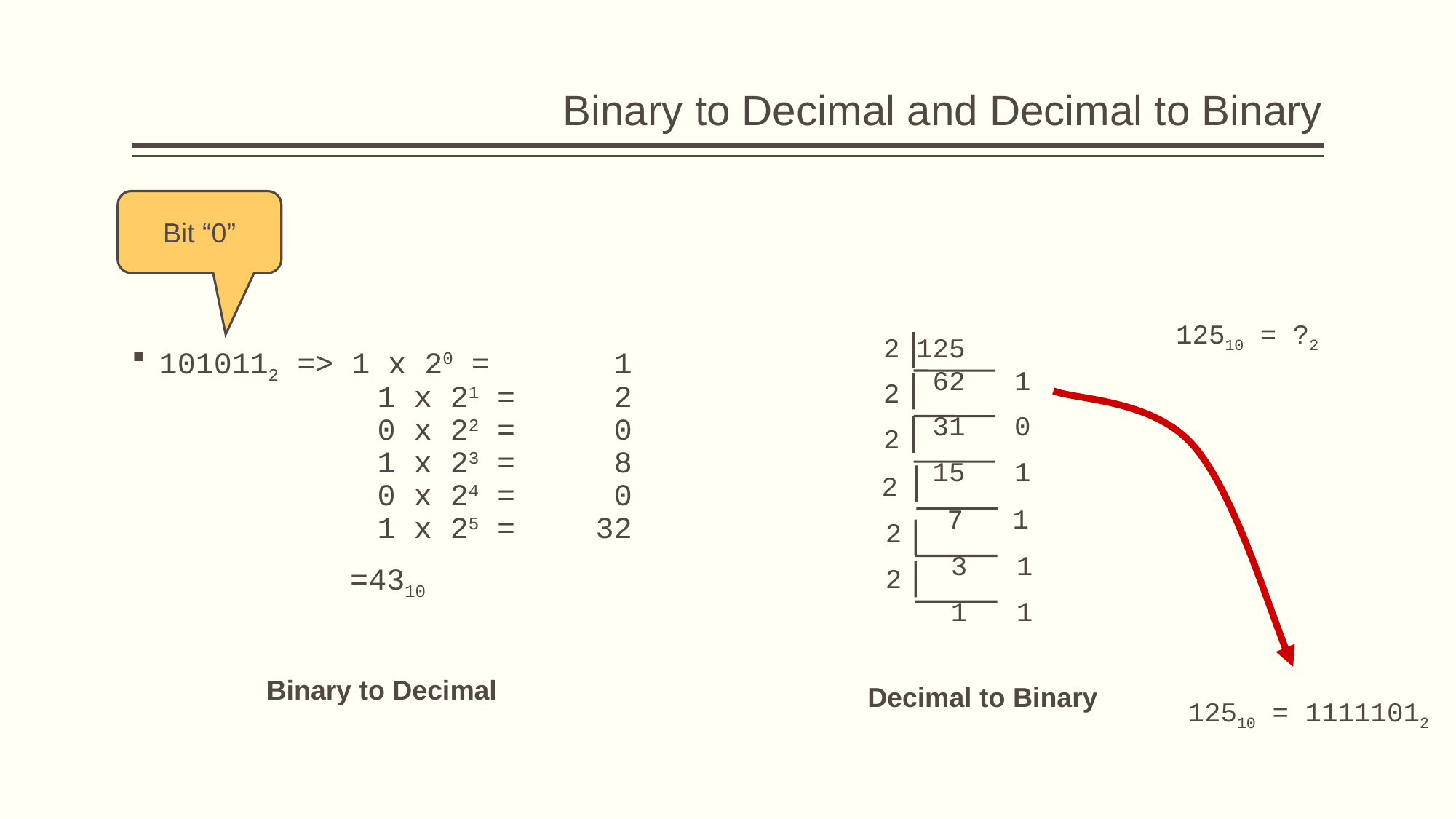

# Binary to Decimal and Decimal to Binary
Bit “0”

1010112 => 1 x 20 = 	 1
		1 x 21 =	 2
		0 x 22 = 	 0
		1 x 23 = 	 8
		0 x 24 =	 0
		1 x 25 = 	32
		=4310

12510 = ?2
2 125
   62   1

2
   31   0

2
   15   1

2
    7   1

2
    3   1

2
    1   1

Binary to Decimal
Decimal to Binary
12510 = 11111012